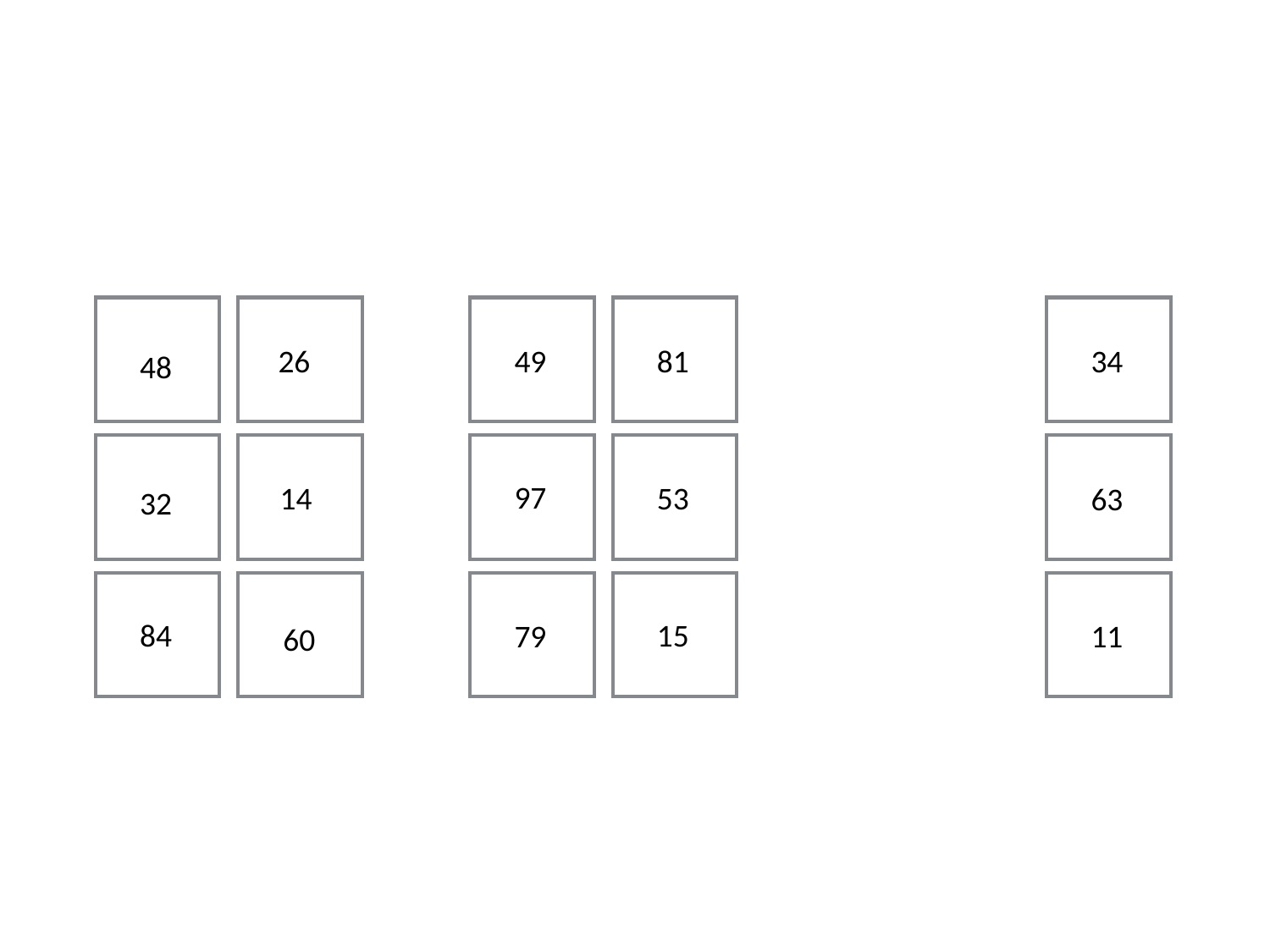

#

26
49
81
34
48

97
14
53
63
32

84
15
79
11
60